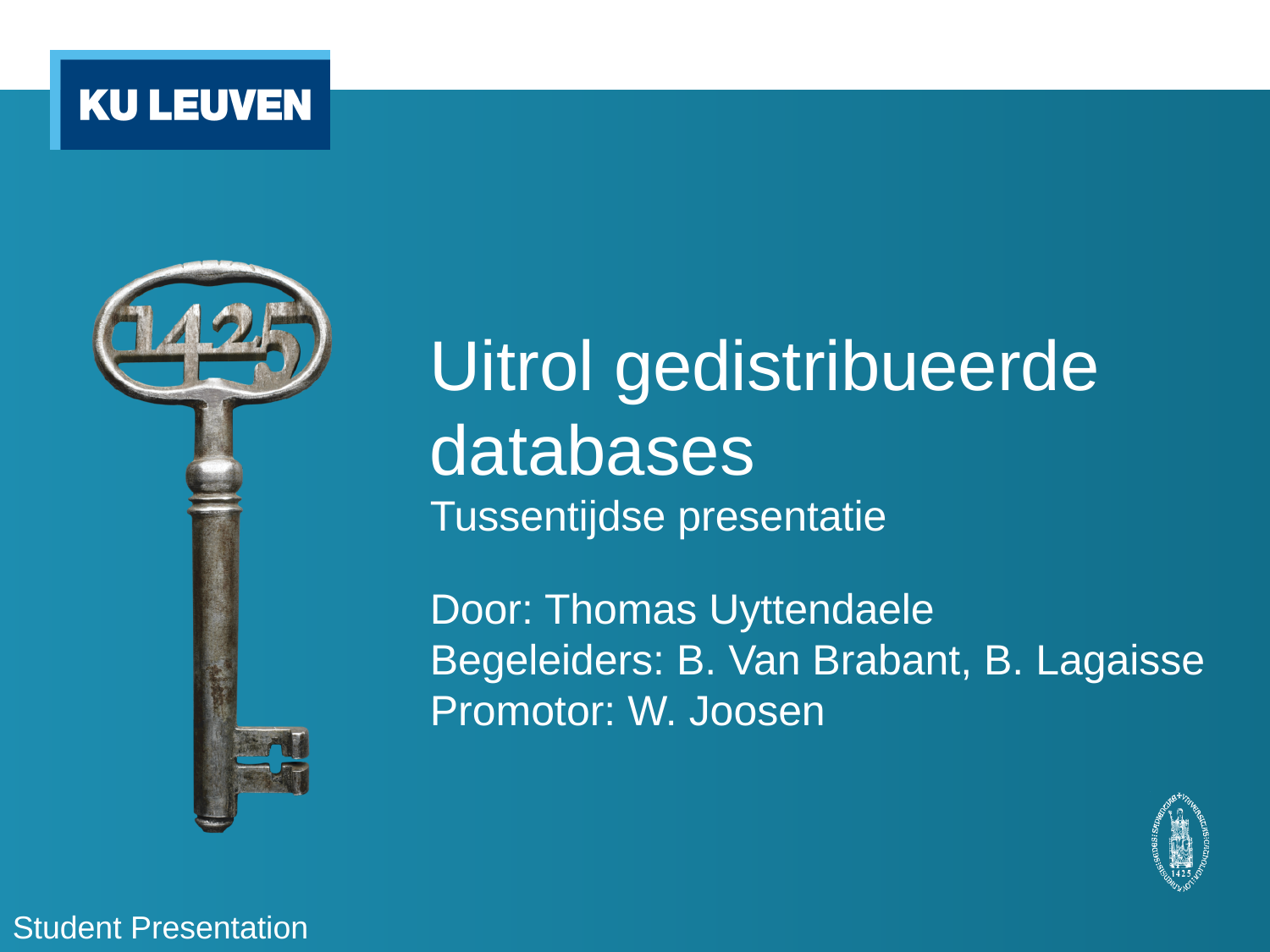

# Uitrol gedistribueerde databases Tussentijdse presentatie
Door: Thomas Uyttendaele
Begeleiders: B. Van Brabant, B. Lagaisse
Promotor: W. Joosen